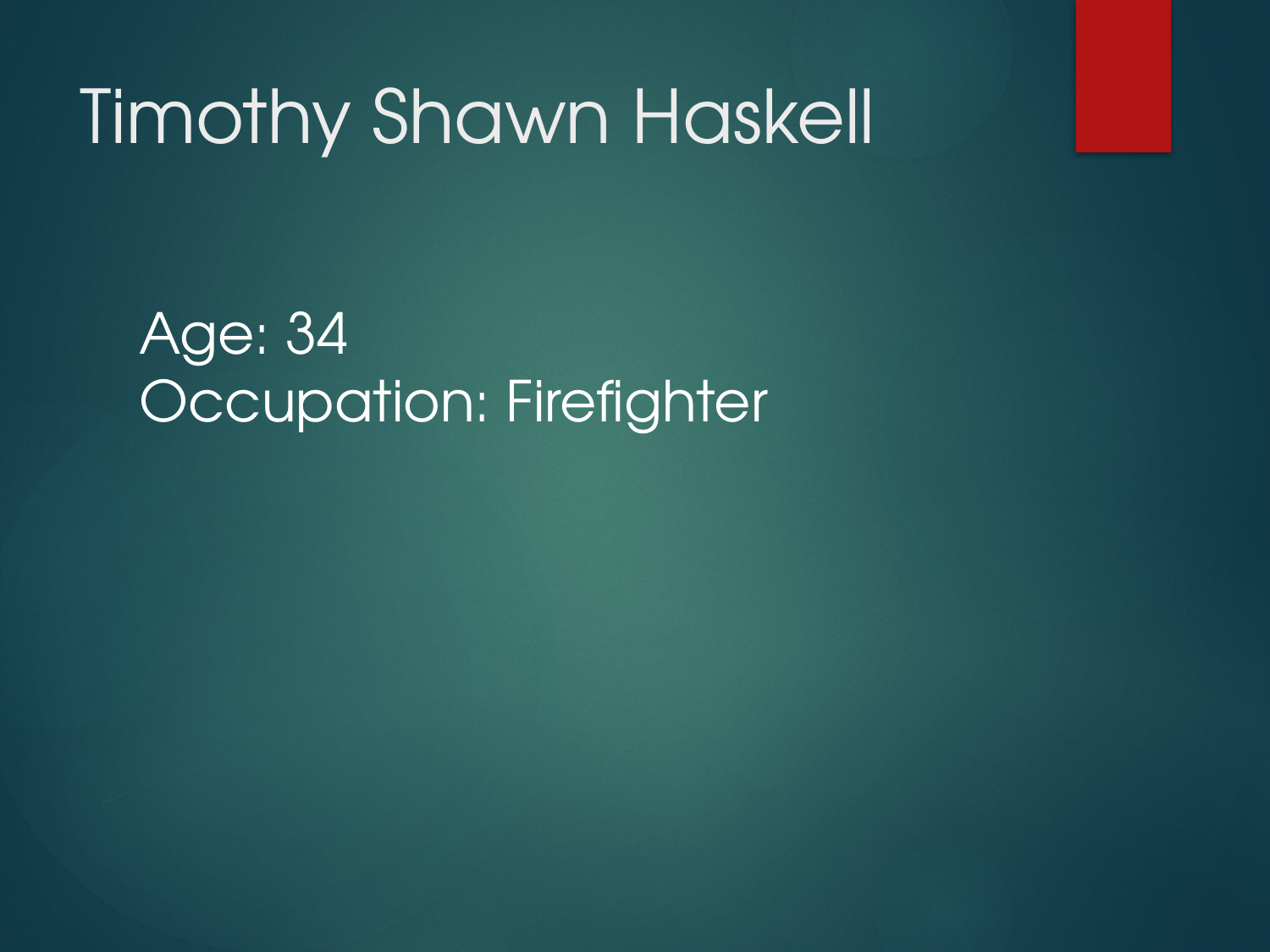

# Timothy Shawn Haskell

Age: 34
Occupation: Firefighter